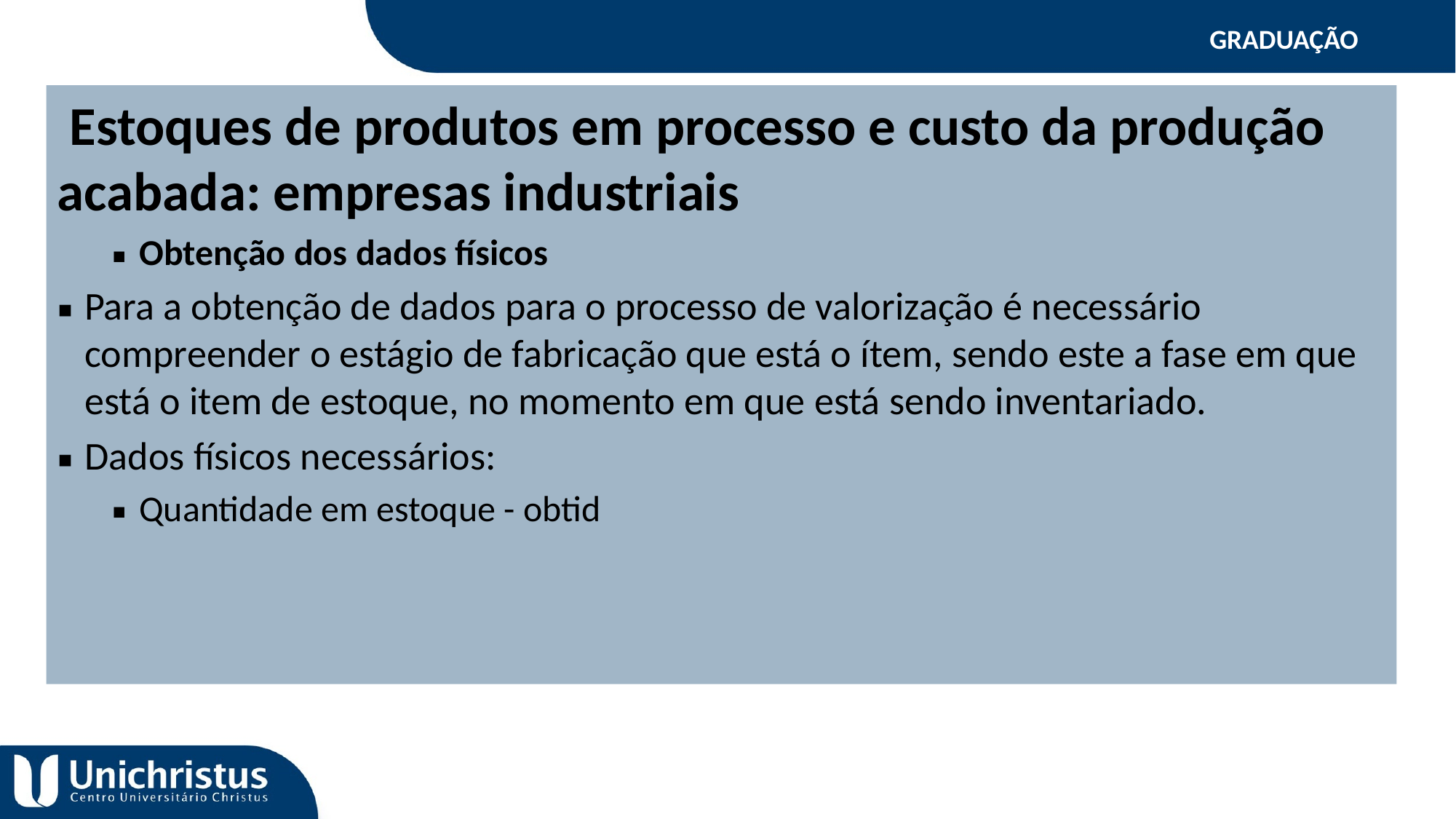

GRADUAÇÃO
 Estoques de produtos em processo e custo da produção acabada: empresas industriais
Obtenção dos dados físicos
Para a obtenção de dados para o processo de valorização é necessário compreender o estágio de fabricação que está o ítem, sendo este a fase em que está o item de estoque, no momento em que está sendo inventariado.
Dados físicos necessários:
Quantidade em estoque - obtid